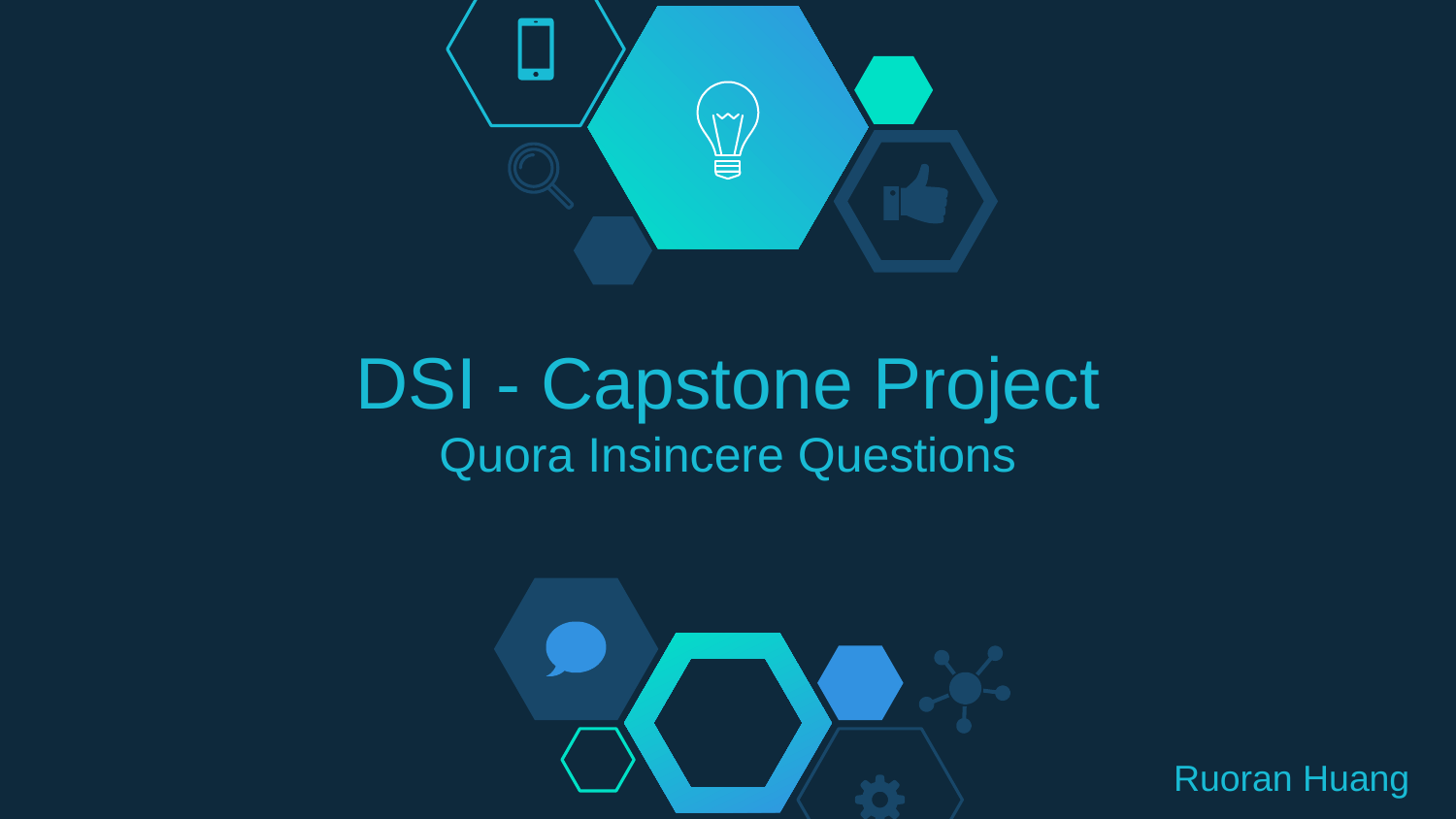

# DSI - Capstone Project
Quora Insincere Questions
Ruoran Huang